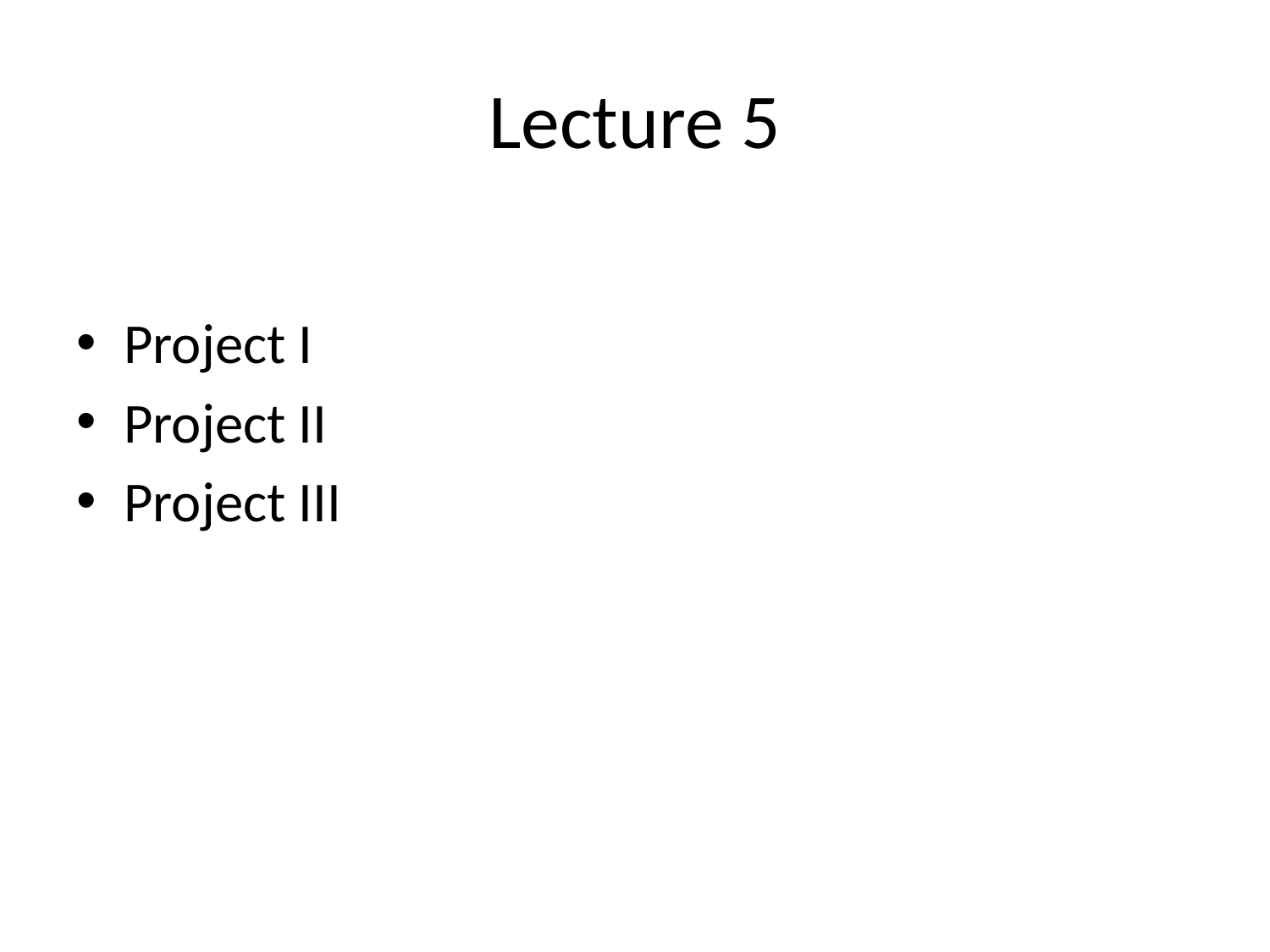

# Lecture 5

Project I
Project II
Project III